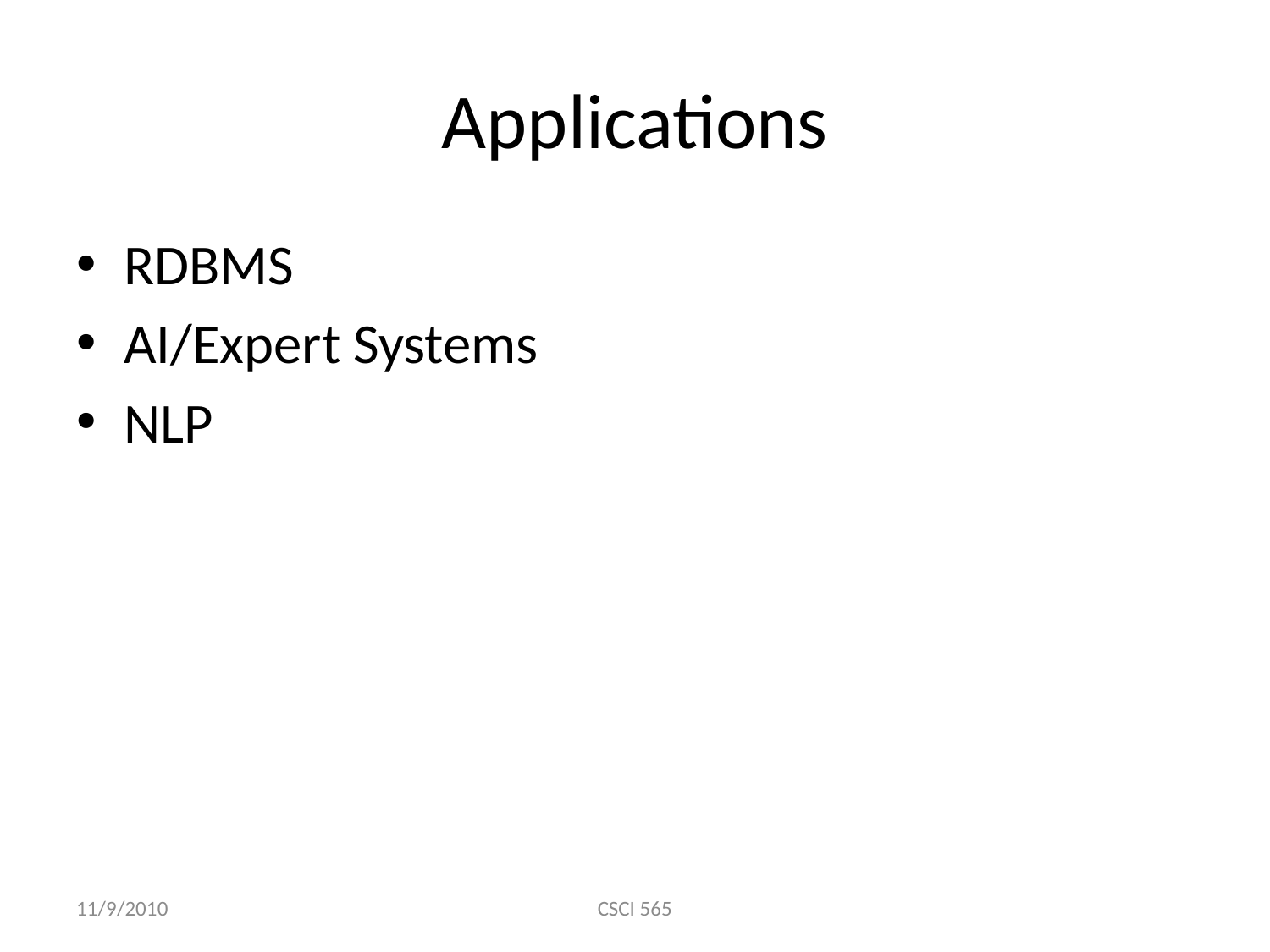

# Applications
RDBMS
AI/Expert Systems
NLP
11/9/2010
CSCI 565